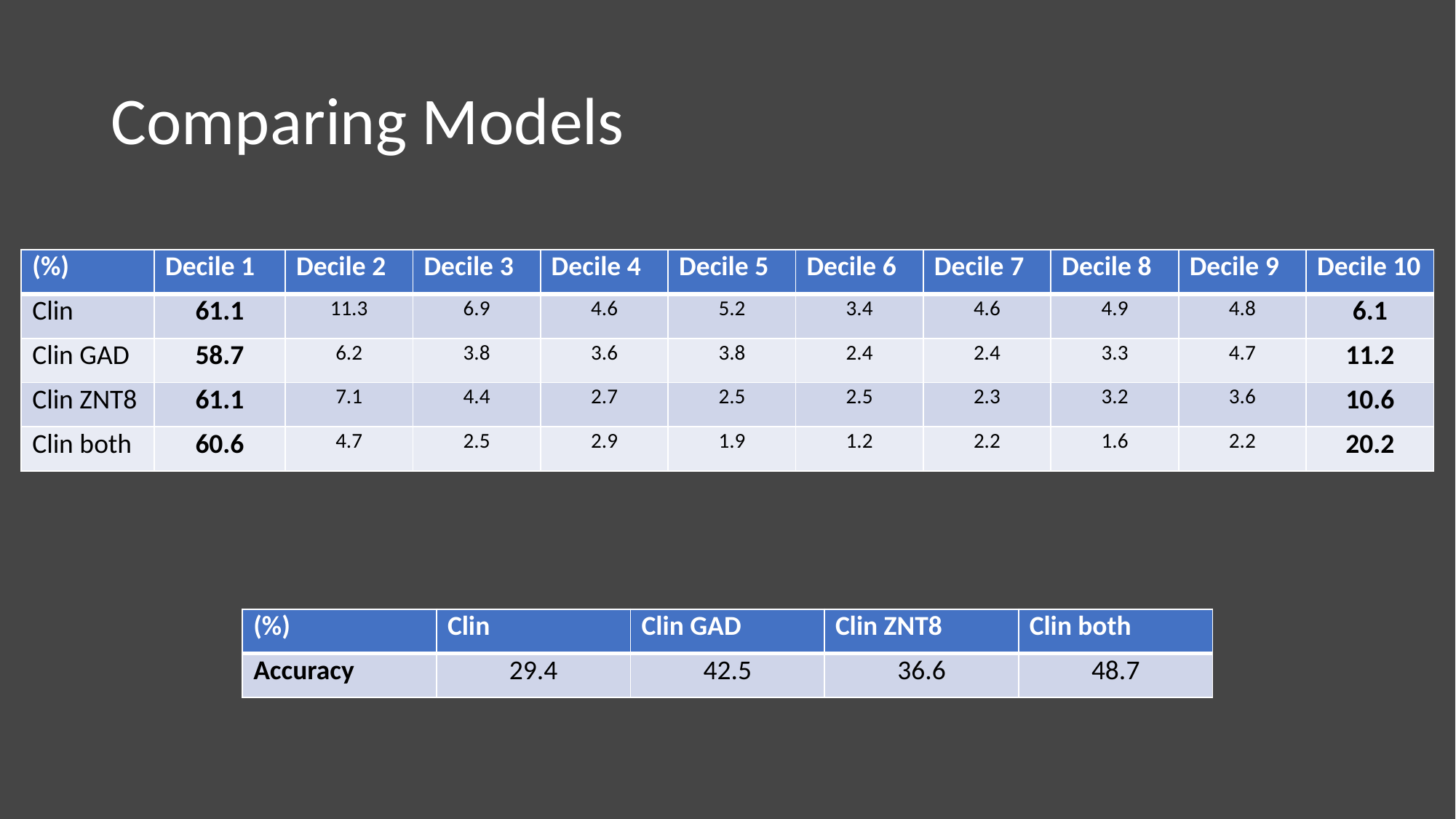

# Comparing Models
| (%) | Decile 1 | Decile 2 | Decile 3 | Decile 4 | Decile 5 | Decile 6 | Decile 7 | Decile 8 | Decile 9 | Decile 10 |
| --- | --- | --- | --- | --- | --- | --- | --- | --- | --- | --- |
| Clin | 61.1 | 11.3 | 6.9 | 4.6 | 5.2 | 3.4 | 4.6 | 4.9 | 4.8 | 6.1 |
| Clin GAD | 58.7 | 6.2 | 3.8 | 3.6 | 3.8 | 2.4 | 2.4 | 3.3 | 4.7 | 11.2 |
| Clin ZNT8 | 61.1 | 7.1 | 4.4 | 2.7 | 2.5 | 2.5 | 2.3 | 3.2 | 3.6 | 10.6 |
| Clin both | 60.6 | 4.7 | 2.5 | 2.9 | 1.9 | 1.2 | 2.2 | 1.6 | 2.2 | 20.2 |
| (%) | Clin | Clin GAD | Clin ZNT8 | Clin both |
| --- | --- | --- | --- | --- |
| Accuracy | 29.4 | 42.5 | 36.6 | 48.7 |